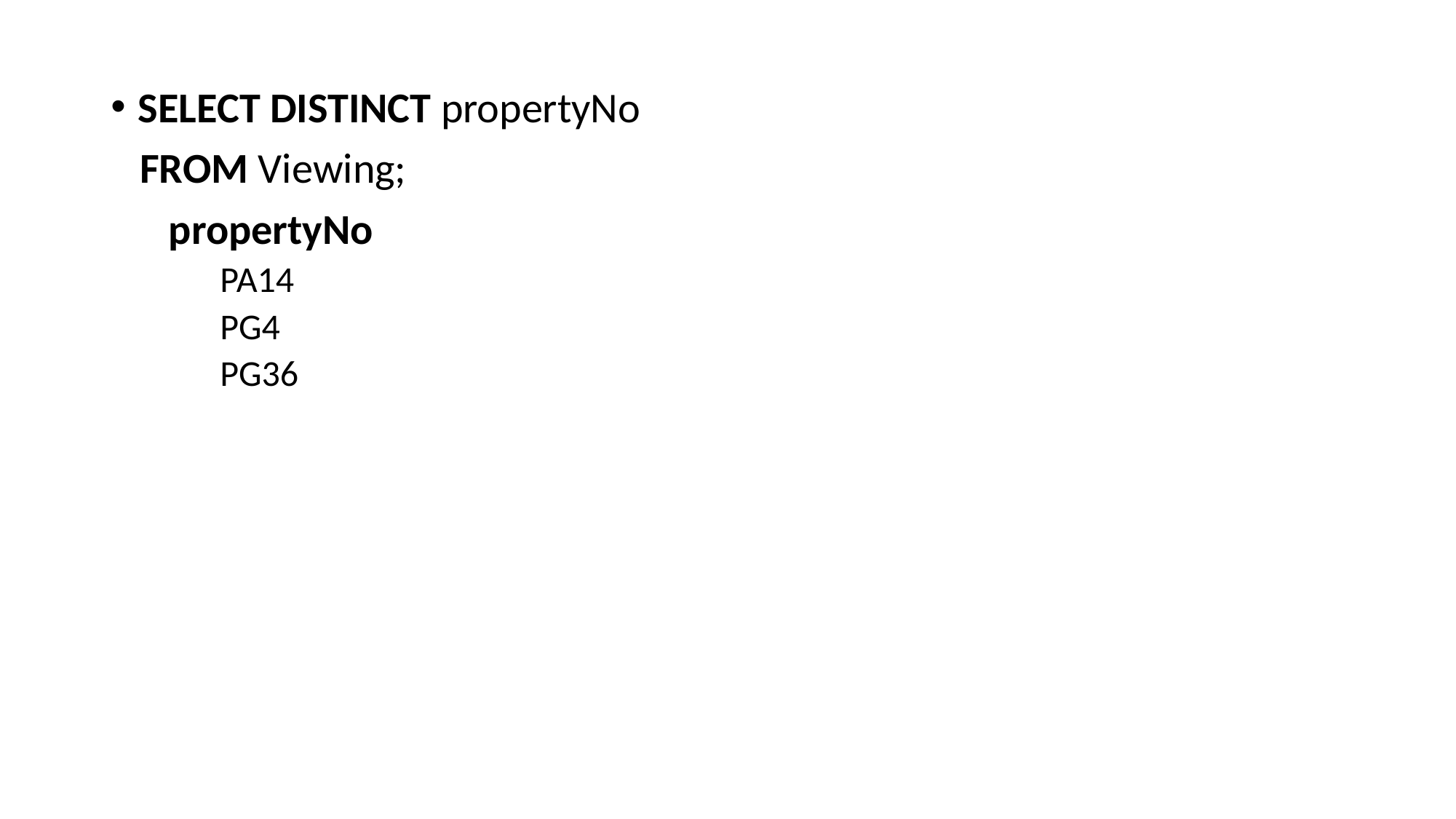

SELECT DISTINCT propertyNo
   FROM Viewing;
      propertyNo
PA14
PG4
PG36